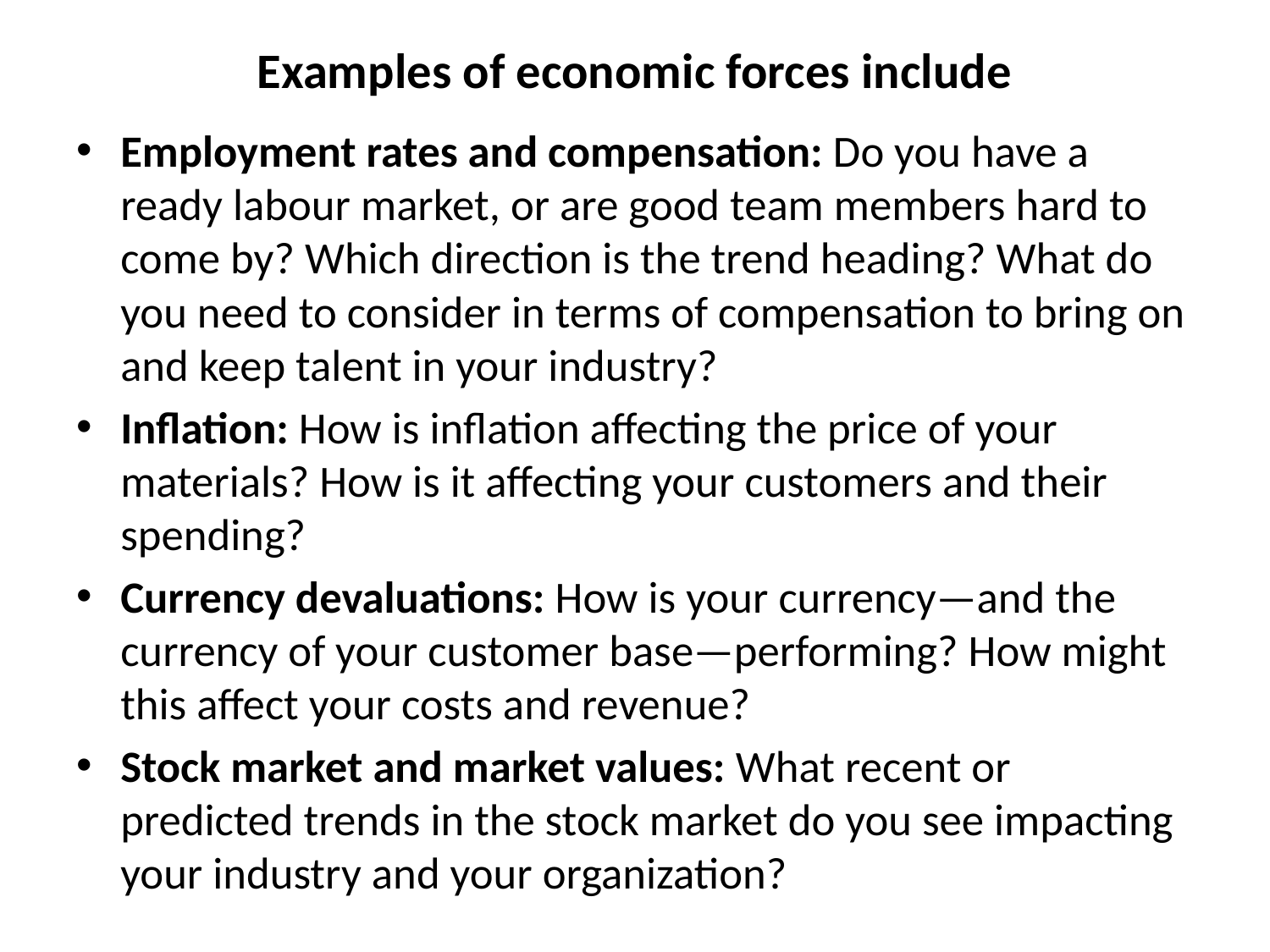

# Examples of economic forces include
Employment rates and compensation: Do you have a ready labour market, or are good team members hard to come by? Which direction is the trend heading? What do you need to consider in terms of compensation to bring on and keep talent in your industry?
Inflation: How is inflation affecting the price of your materials? How is it affecting your customers and their spending?
Currency devaluations: How is your currency—and the currency of your customer base—performing? How might this affect your costs and revenue?
Stock market and market values: What recent or predicted trends in the stock market do you see impacting your industry and your organization?